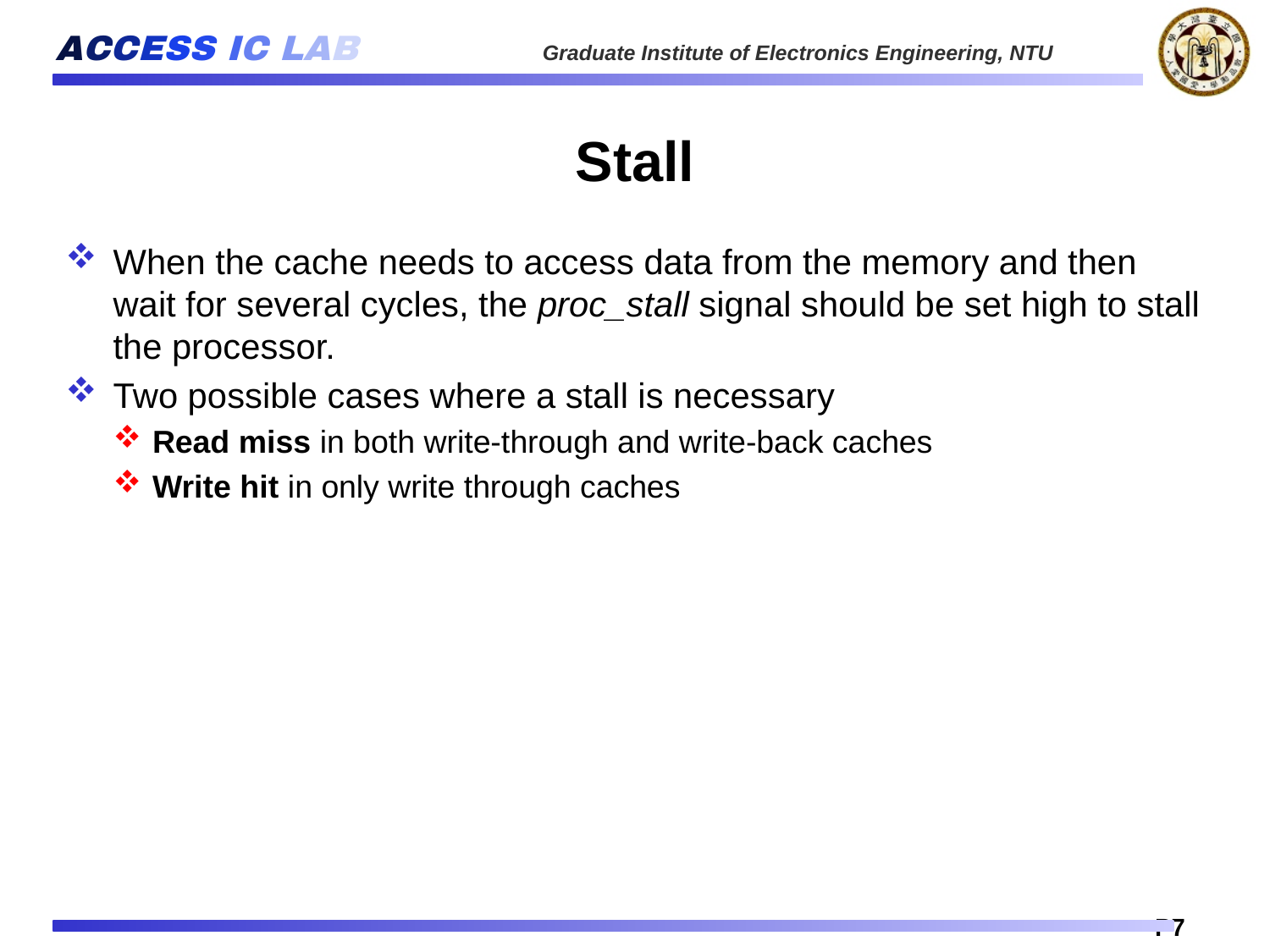

# Stall
When the cache needs to access data from the memory and then wait for several cycles, the proc_stall signal should be set high to stall the processor.
Two possible cases where a stall is necessary
Read miss in both write-through and write-back caches
Write hit in only write through caches